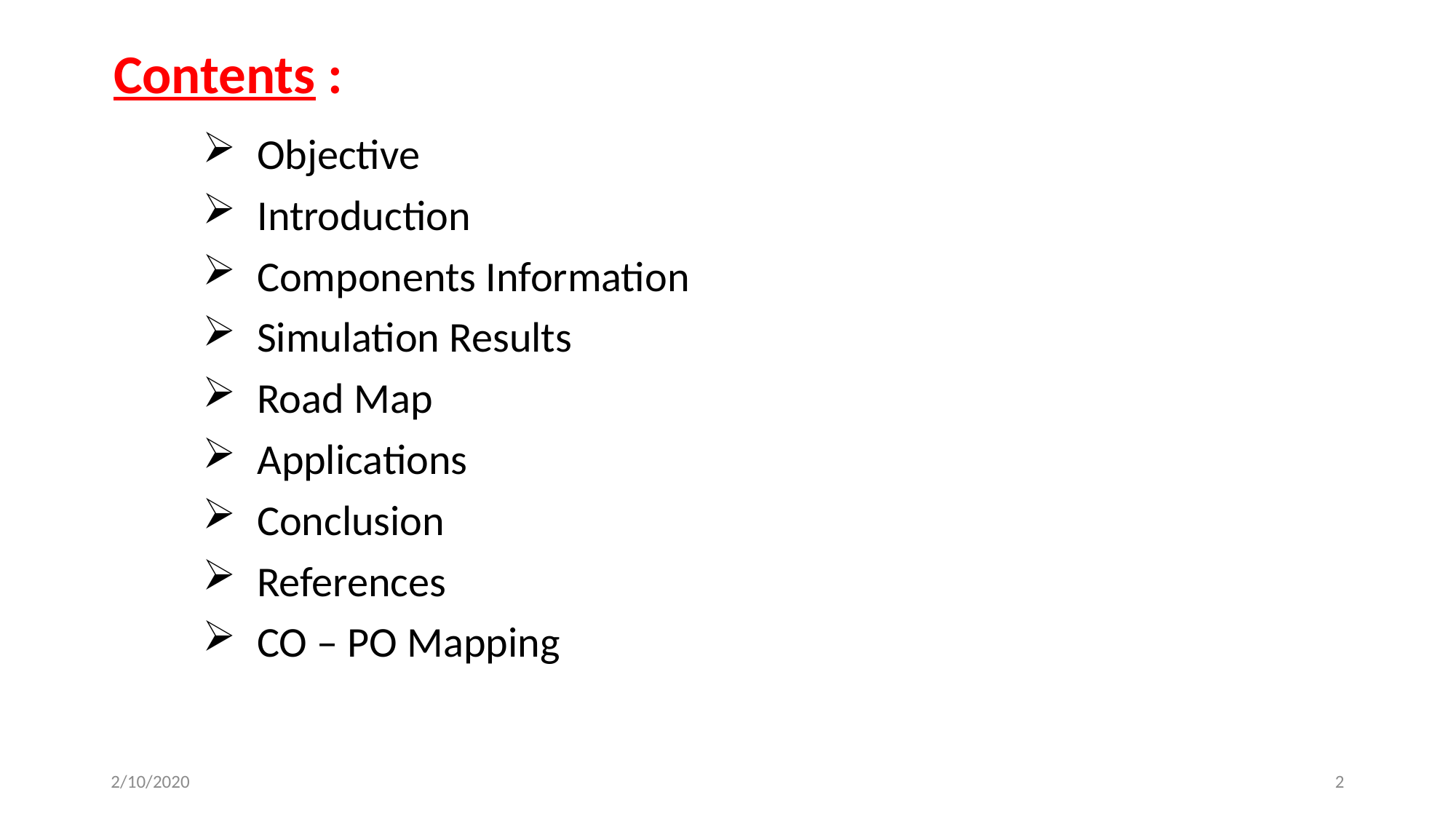

Contents :
Objective
Introduction
Components Information
Simulation Results
Road Map
Applications
Conclusion
References
CO – PO Mapping

2/10/2020
2